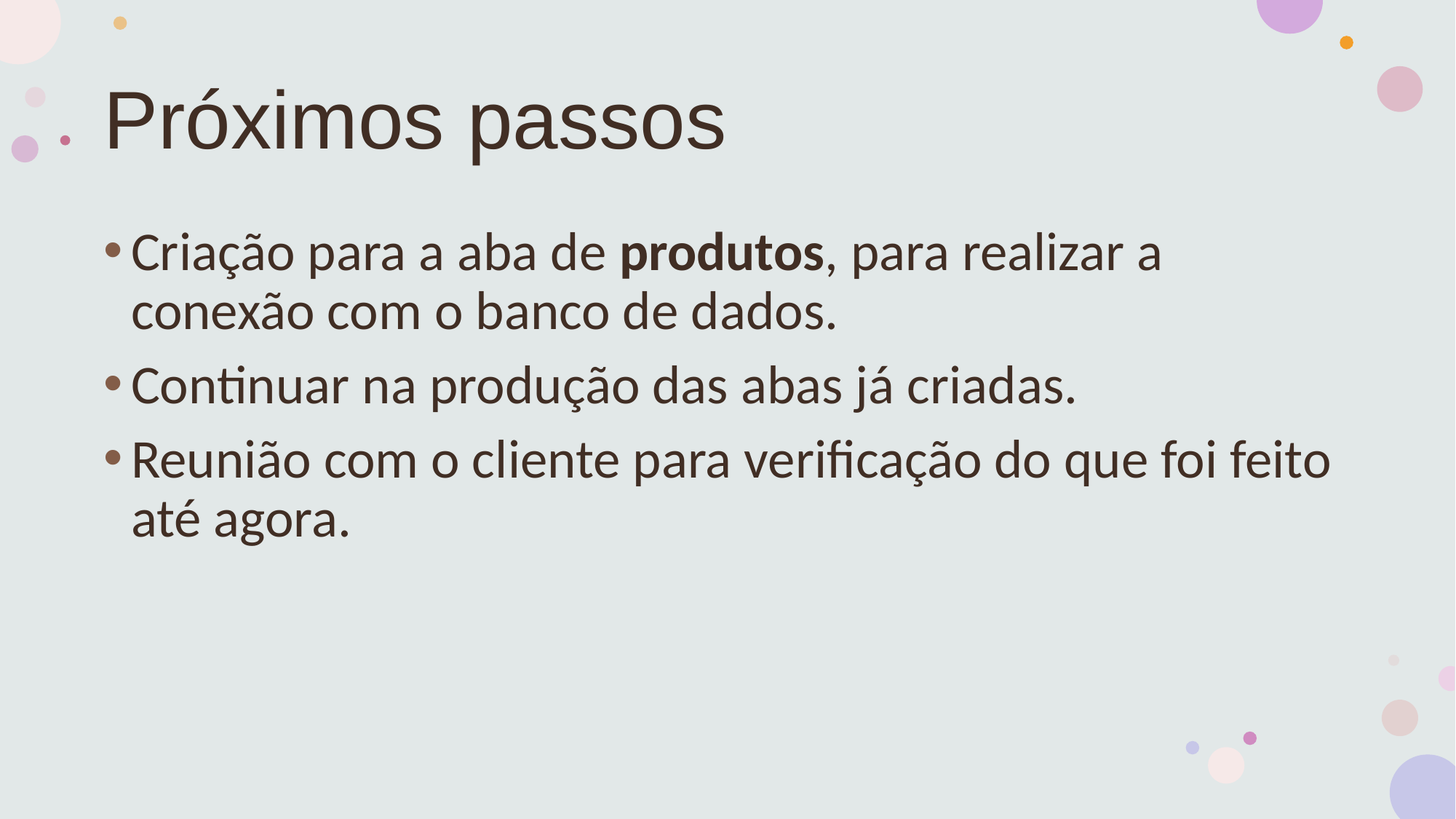

# Próximos passos
Criação para a aba de produtos, para realizar a conexão com o banco de dados.
Continuar na produção das abas já criadas.
Reunião com o cliente para verificação do que foi feito até agora.